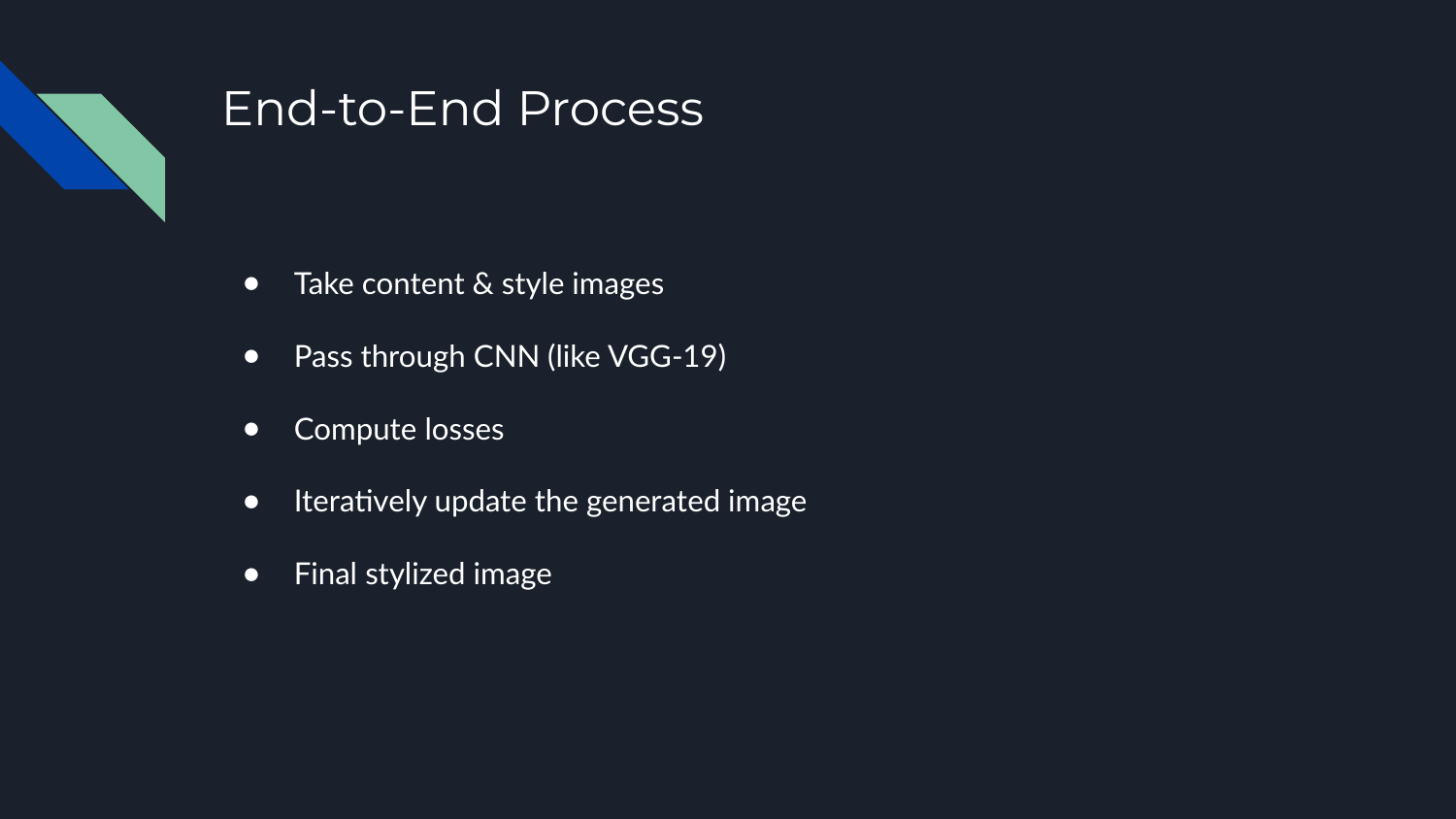

# End-to-End Process
Take content & style images
Pass through CNN (like VGG-19)
Compute losses
Iteratively update the generated image
Final stylized image